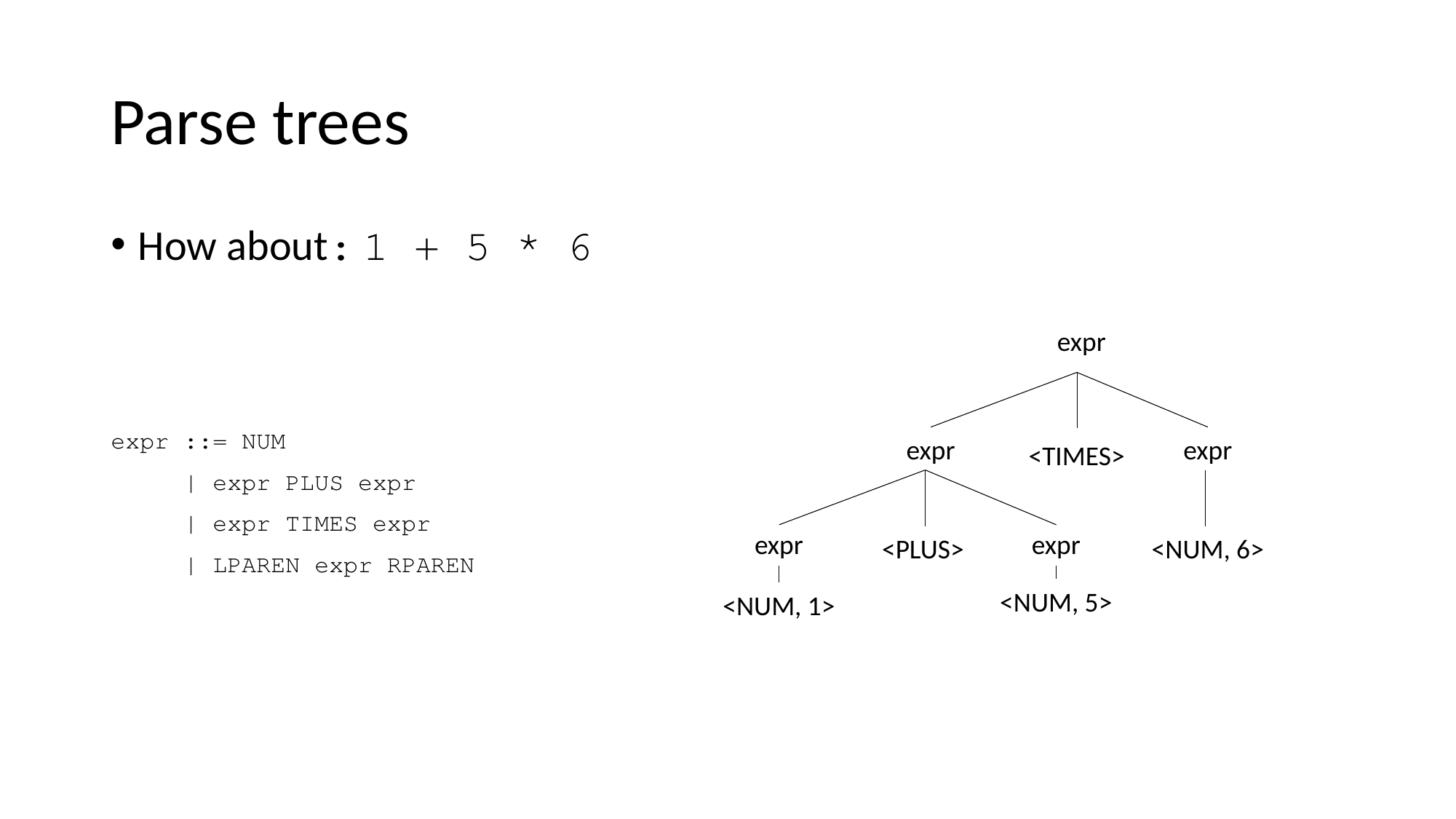

# Parse trees
How about: 1 + 5 * 6
expr
expr ::= NUM
     | expr PLUS expr
     | expr TIMES expr
     | LPAREN expr RPAREN
expr
expr
<TIMES>
expr
expr
<PLUS>
<NUM, 6>
<NUM, 5>
<NUM, 1>